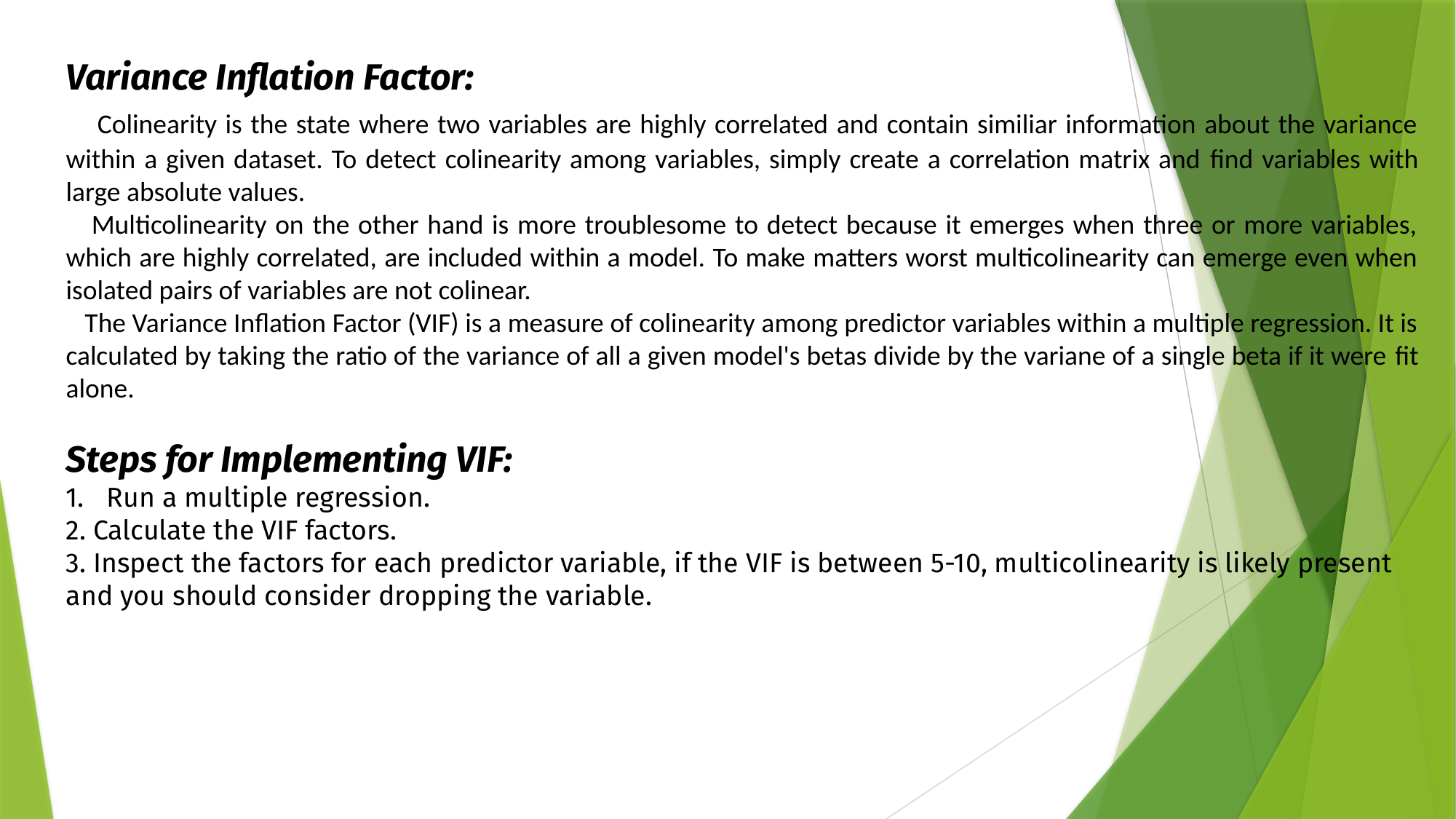

Variance Inflation Factor:
   Colinearity is the state where two variables are highly correlated and contain similiar information about the variance within a given dataset. To detect colinearity among variables, simply create a correlation matrix and find variables with large absolute values.
   Multicolinearity on the other hand is more troublesome to detect because it emerges when three or more variables, which are highly correlated, are included within a model. To make matters worst multicolinearity can emerge even when isolated pairs of variables are not colinear.
   The Variance Inflation Factor (VIF) is a measure of colinearity among predictor variables within a multiple regression. It is calculated by taking the ratio of the variance of all a given model's betas divide by the variane of a single beta if it were fit alone.

Steps for Implementing VIF:
Run a multiple regression.
2. Calculate the VIF factors.
3. Inspect the factors for each predictor variable, if the VIF is between 5-10, multicolinearity is likely present and you should consider dropping the variable.